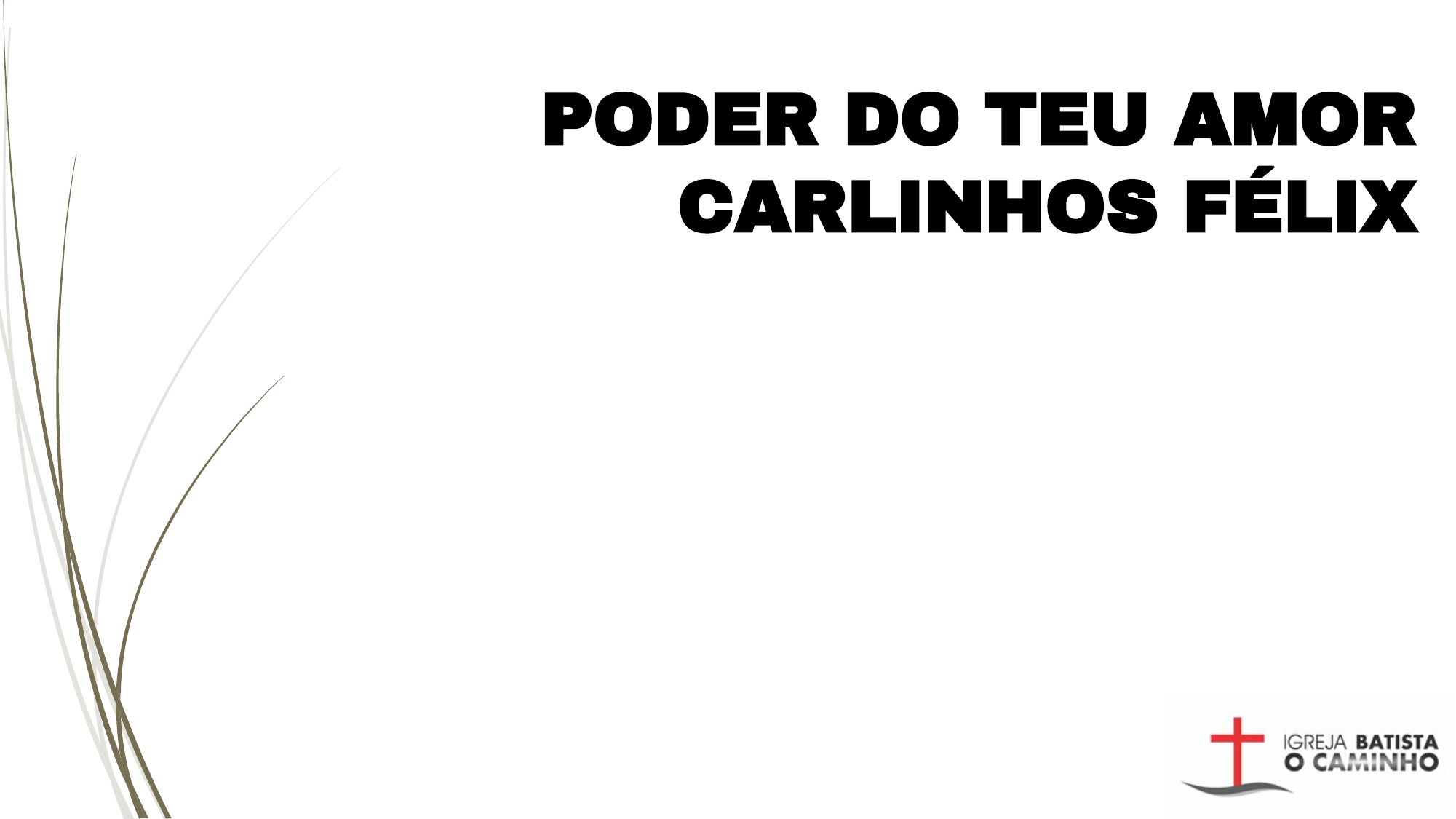

# PODER DO TEU AMOR CARLINHOS FÉLIX